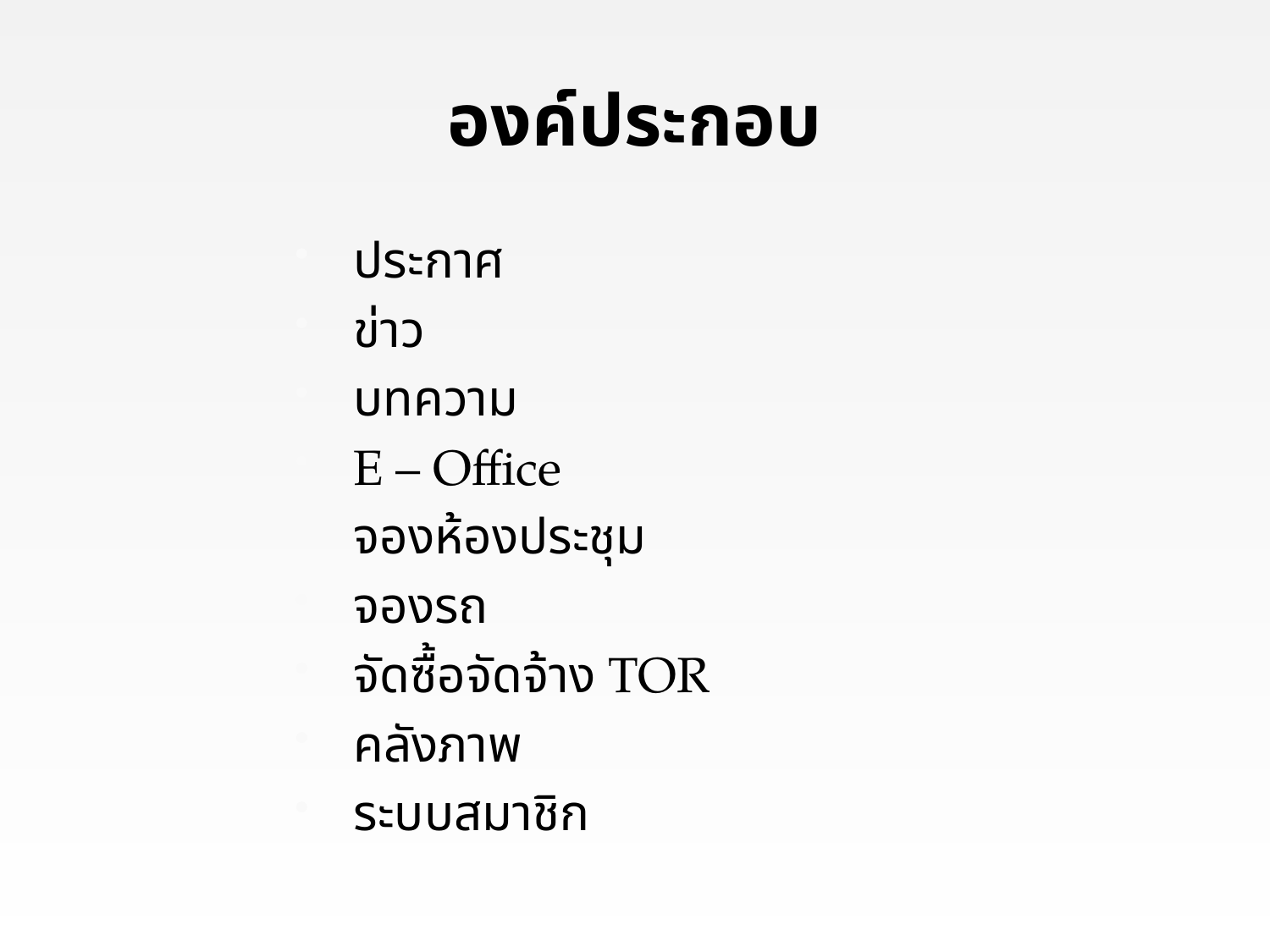

# องค์ประกอบ
ประกาศ
ข่าว
บทความ
E – Office
จองห้องประชุม
จองรถ
จัดซื้อจัดจ้าง TOR
คลังภาพ
ระบบสมาชิก